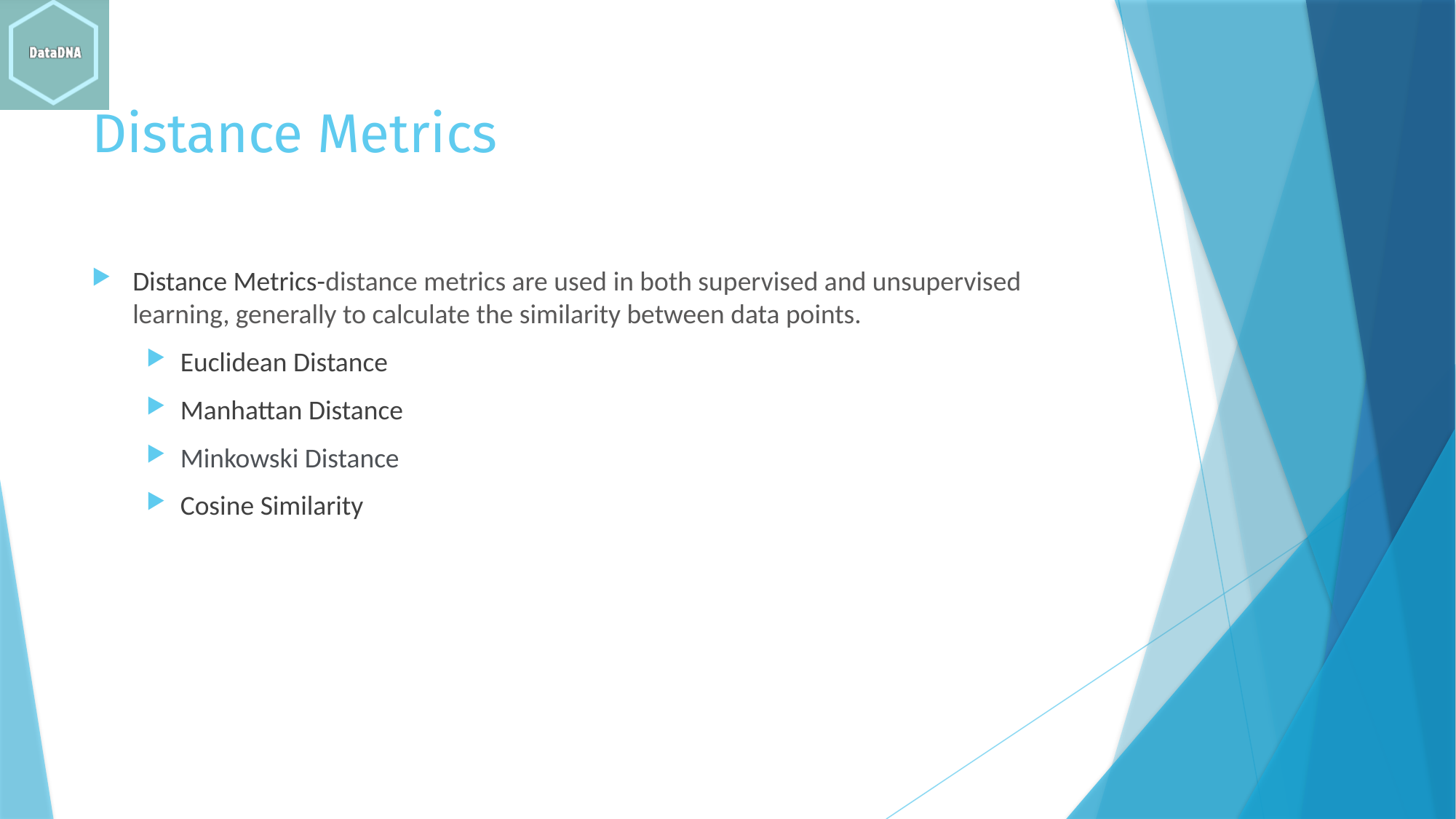

# Distance Metrics
Distance Metrics-distance metrics are used in both supervised and unsupervised learning, generally to calculate the similarity between data points.
Euclidean Distance
Manhattan Distance
Minkowski Distance
Cosine Similarity